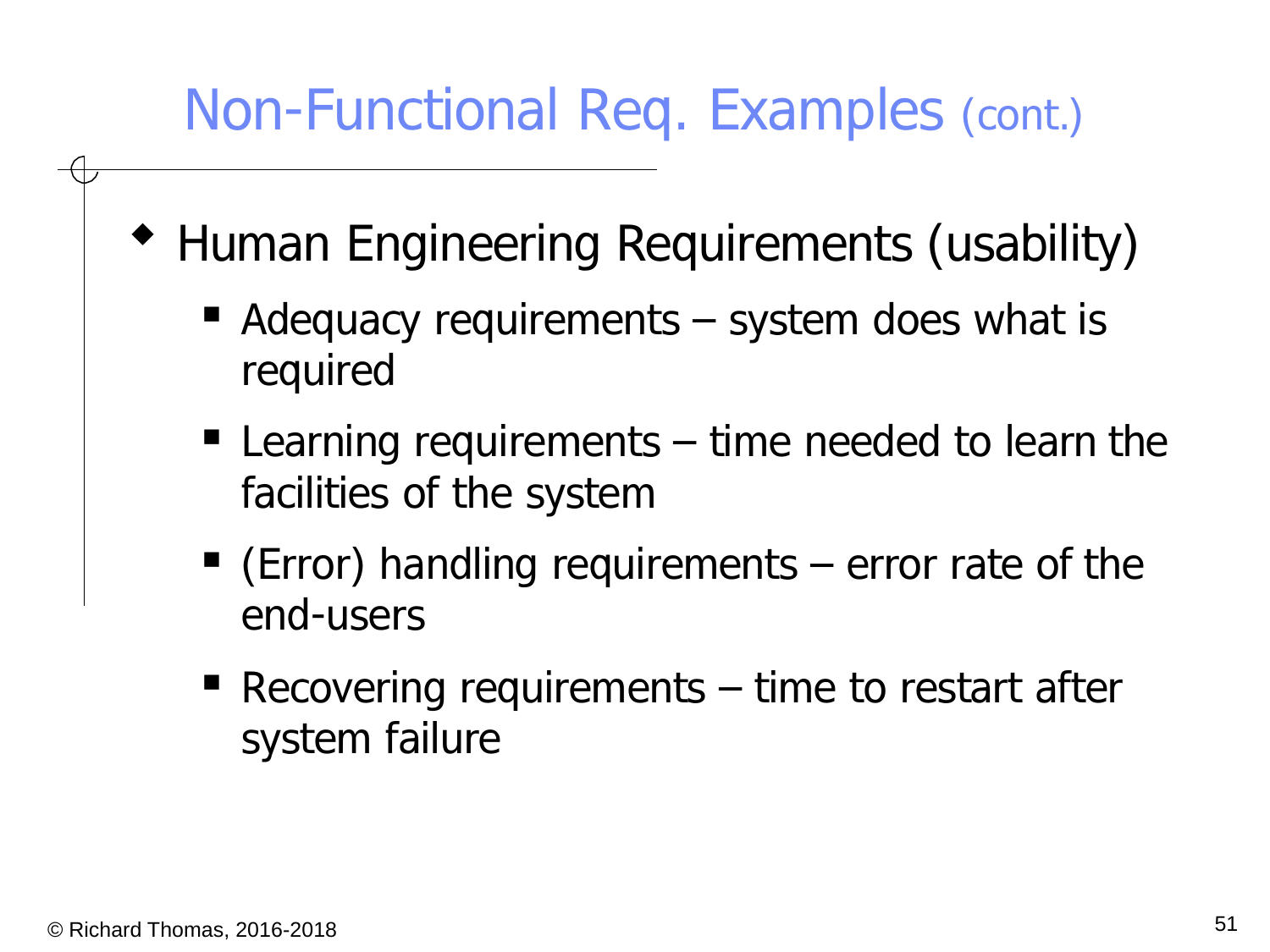

# Non-Functional Req. Examples (cont.)
Human Engineering Requirements (usability)
Adequacy requirements – system does what is required
Learning requirements – time needed to learn the facilities of the system
(Error) handling requirements – error rate of the end-users
Recovering requirements – time to restart after system failure
51